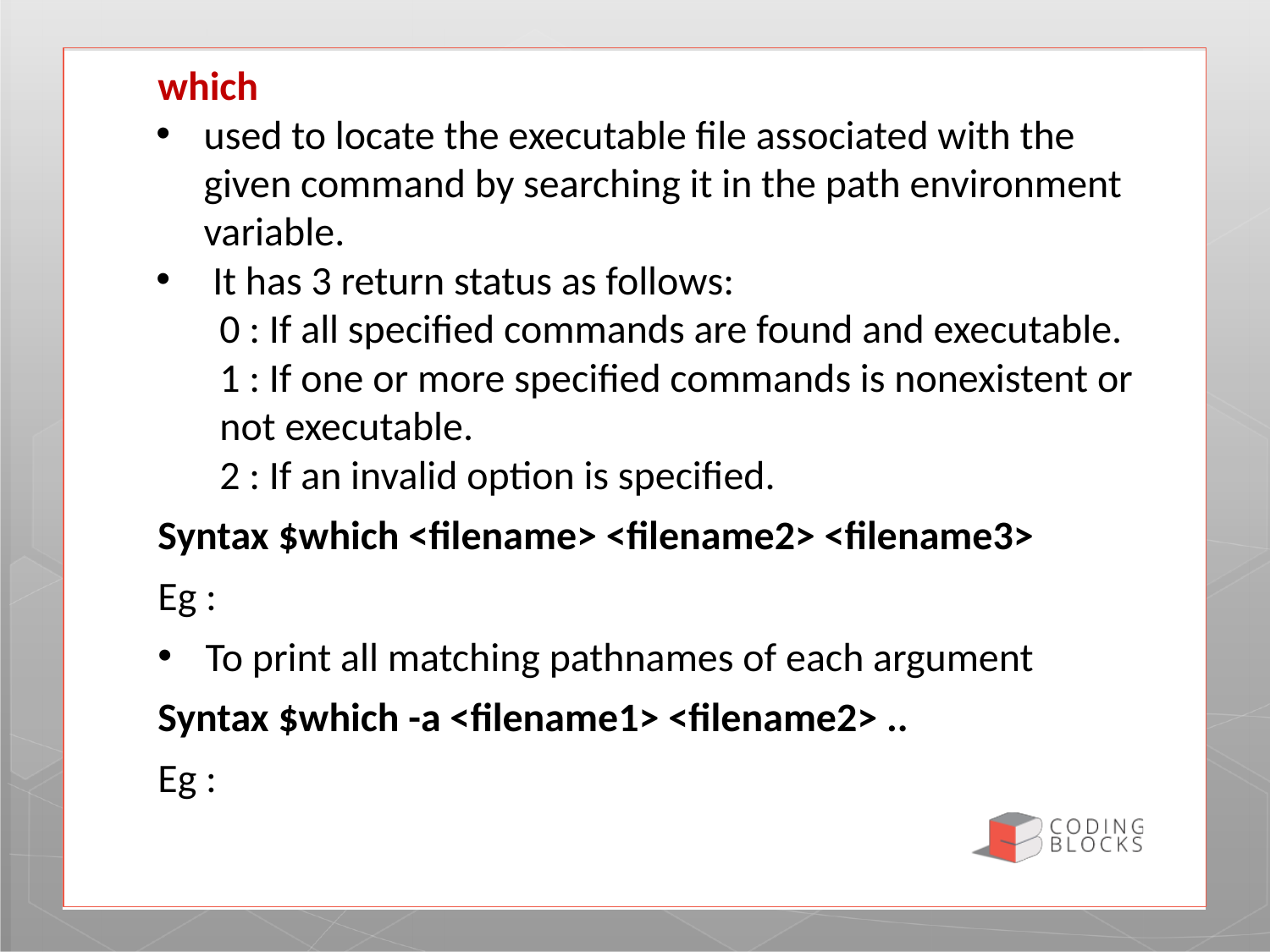

which
used to locate the executable file associated with the given command by searching it in the path environment variable.
 It has 3 return status as follows:
0 : If all specified commands are found and executable.
1 : If one or more specified commands is nonexistent or not executable.
2 : If an invalid option is specified.
Syntax $which <filename> <filename2> <filename3>
Eg :
To print all matching pathnames of each argument
Syntax $which -a <filename1> <filename2> ..
Eg :